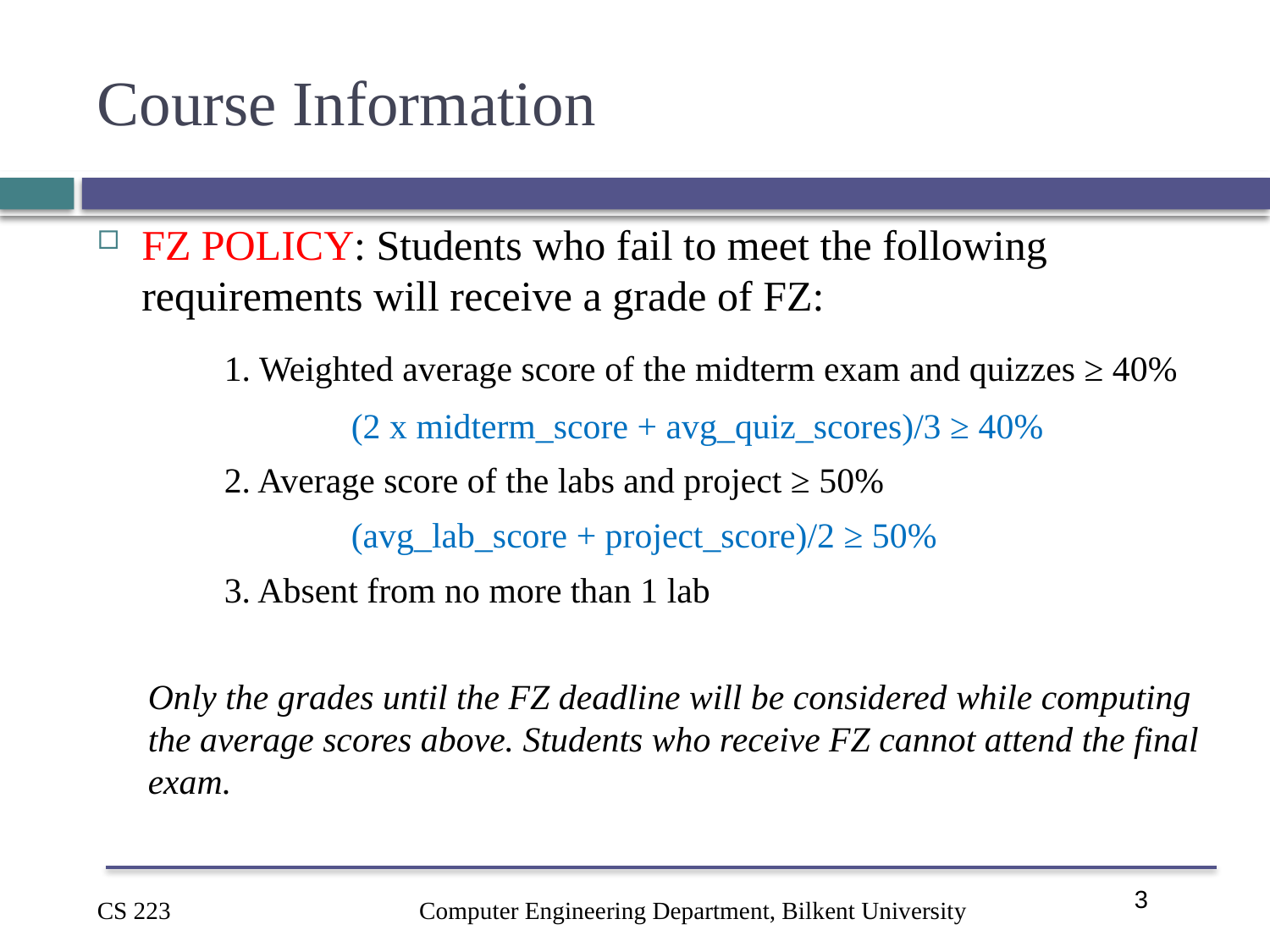

# Course Information
FZ POLICY: Students who fail to meet the following requirements will receive a grade of FZ:
	1. Weighted average score of the midterm exam and quizzes ≥ 40%
		(2 x midterm_score + avg_quiz_scores)/3 ≥ 40%
	2. Average score of the labs and project ≥ 50%
		(avg_lab_score + project_score)/2 ≥ 50%
	3. Absent from no more than 1 lab

Only the grades until the FZ deadline will be considered while computing the average scores above. Students who receive FZ cannot attend the final exam.

Computer Engineering Department, Bilkent University